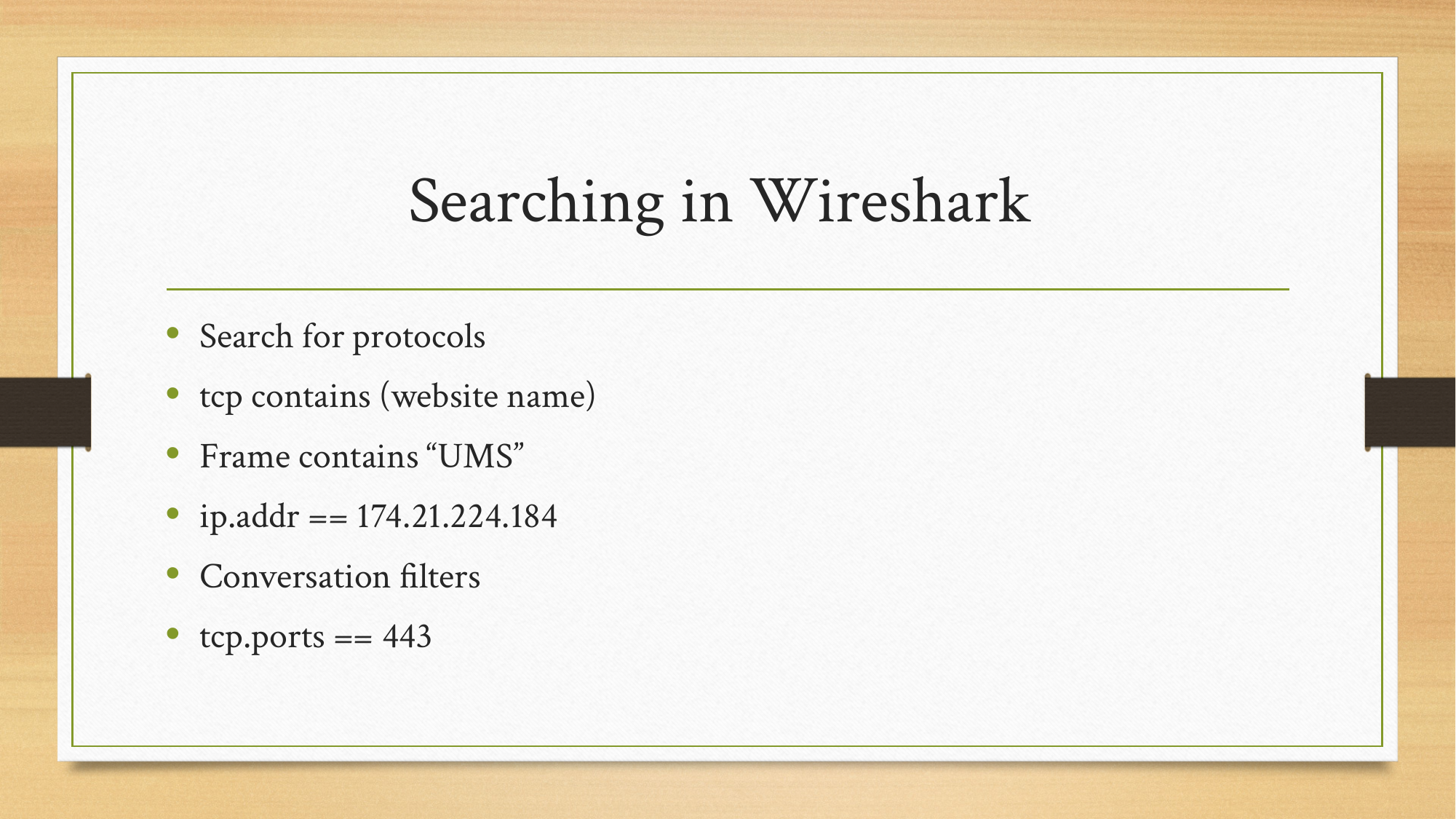

# Searching in Wireshark
Search for protocols
tcp contains (website name)
Frame contains “UMS”
ip.addr == 174.21.224.184
Conversation filters
tcp.ports == 443